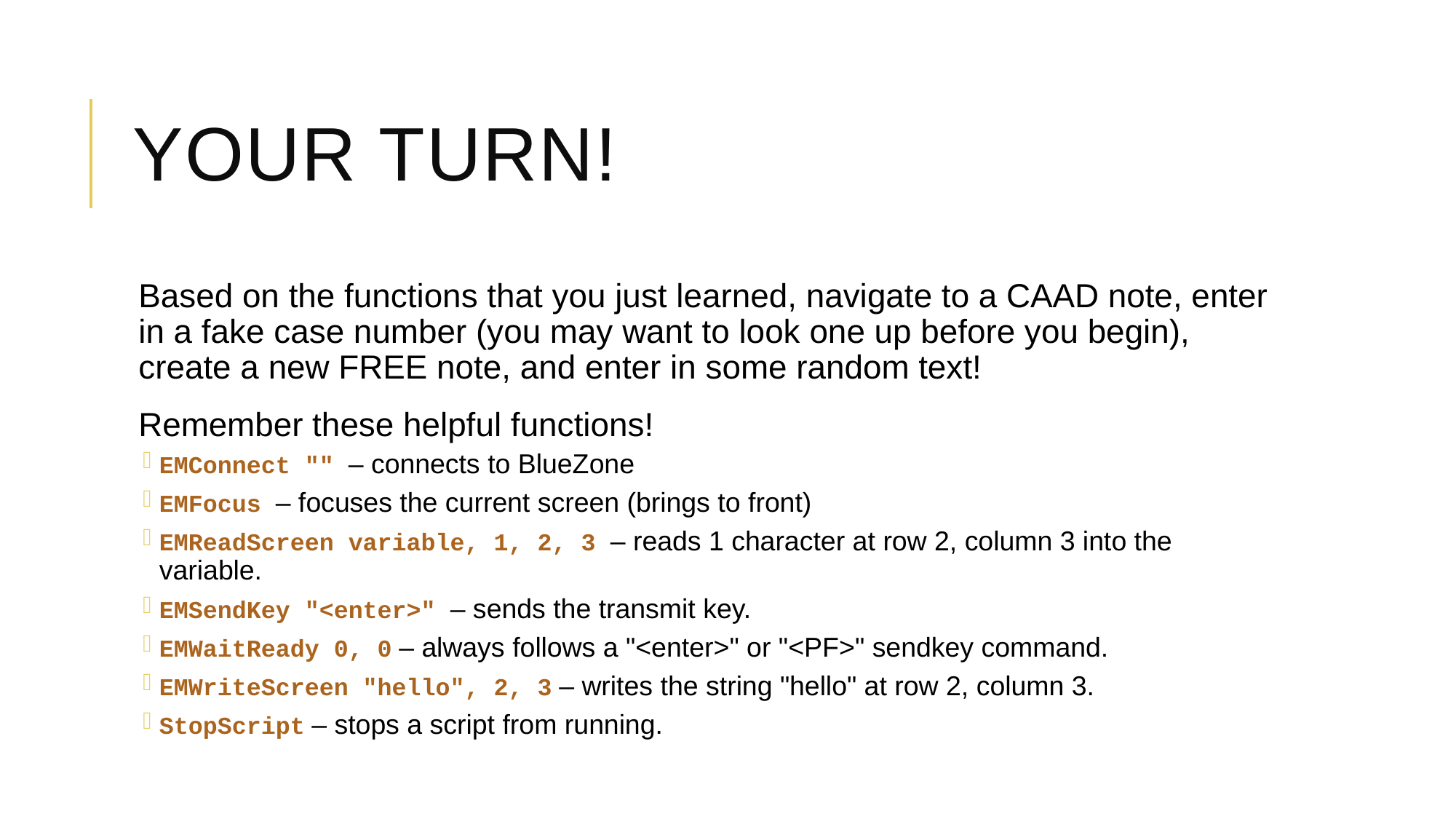

# Your turn!
Based on the functions that you just learned, navigate to a CAAD note, enter in a fake case number (you may want to look one up before you begin), create a new FREE note, and enter in some random text!
Remember these helpful functions!
EMConnect "" – connects to BlueZone
EMFocus – focuses the current screen (brings to front)
EMReadScreen variable, 1, 2, 3 – reads 1 character at row 2, column 3 into the variable.
EMSendKey "<enter>" – sends the transmit key.
EMWaitReady 0, 0 – always follows a "<enter>" or "<PF>" sendkey command.
EMWriteScreen "hello", 2, 3 – writes the string "hello" at row 2, column 3.
StopScript – stops a script from running.